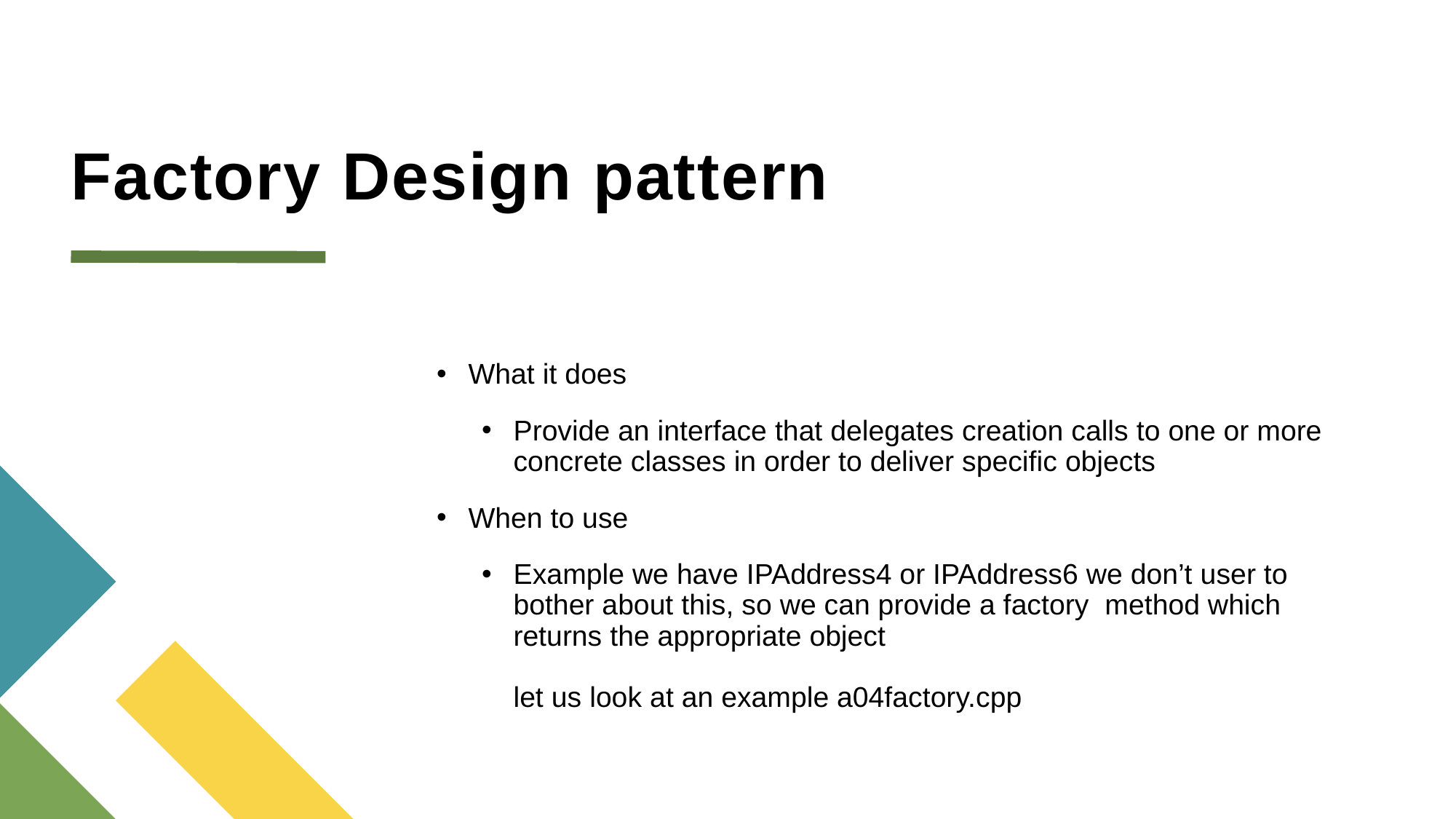

# Factory Design pattern

What it does
Provide an interface that delegates creation calls to one or more concrete classes in order to deliver specific objects
When to use
Example we have IPAddress4 or IPAddress6 we don’t user to bother about this, so we can provide a factory  method which returns the appropriate object
let us look at an example a04factory.cpp